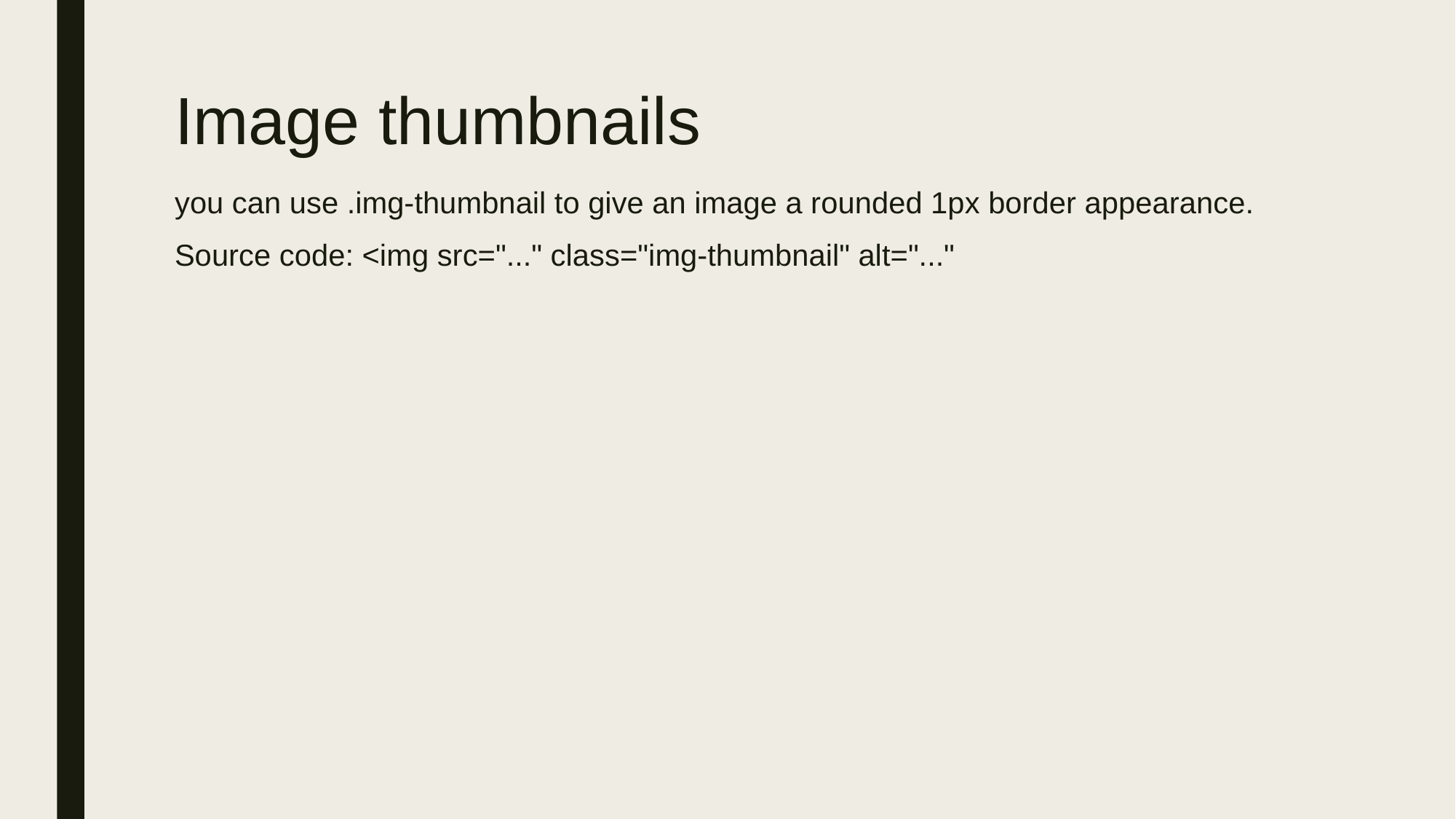

# Image thumbnails
you can use .img-thumbnail to give an image a rounded 1px border appearance.
Source code: <img src="..." class="img-thumbnail" alt="..."